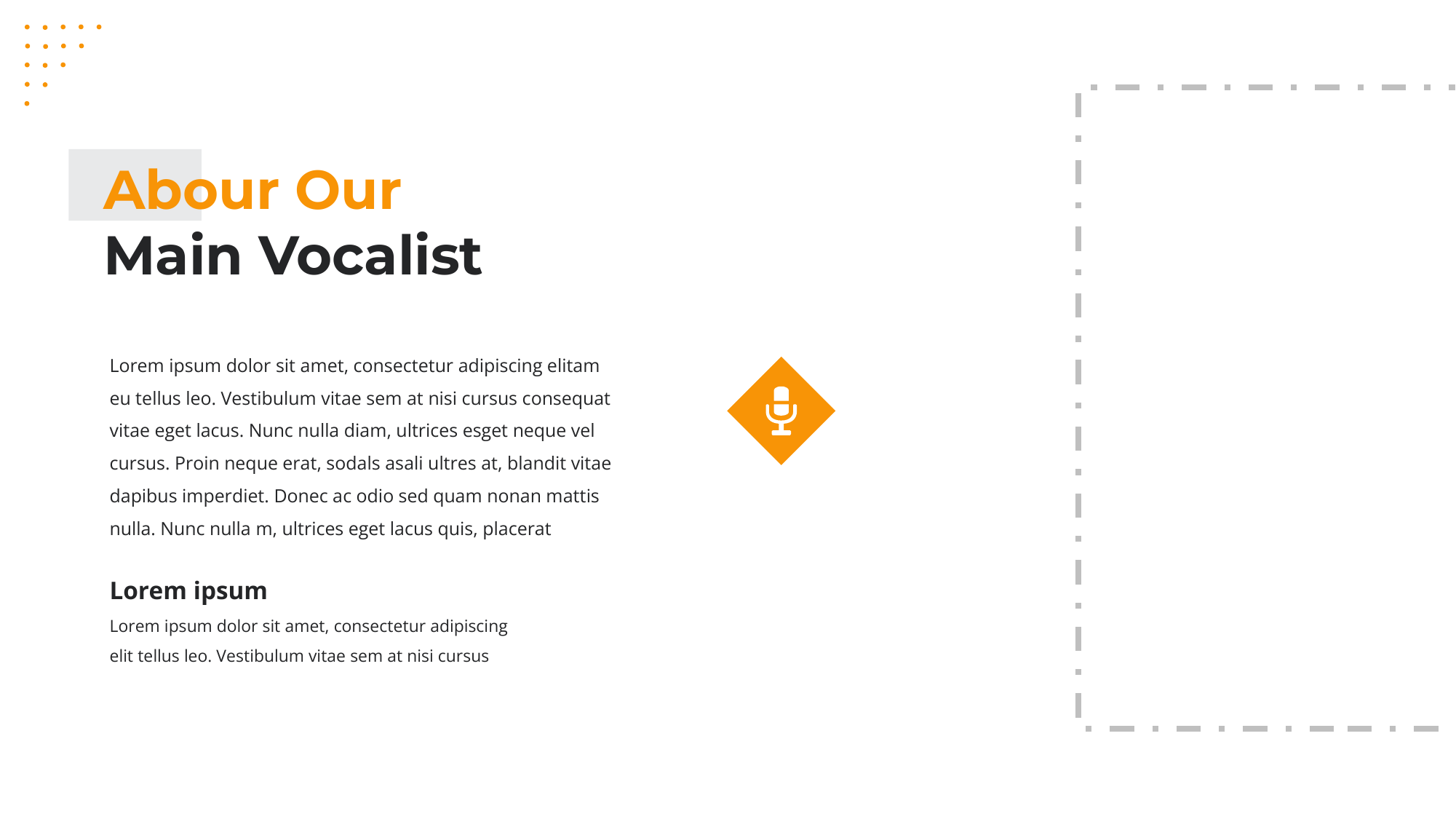

Abour Our
Main Vocalist

Lorem ipsum dolor sit amet, consectetur adipiscing elitam eu tellus leo. Vestibulum vitae sem at nisi cursus consequat vitae eget lacus. Nunc nulla diam, ultrices esget neque vel cursus. Proin neque erat, sodals asali ultres at, blandit vitae
dapibus imperdiet. Donec ac odio sed quam nonan mattis nulla. Nunc nulla m, ultrices eget lacus quis, placerat

Lorem ipsum
Lorem ipsum dolor sit amet, consectetur adipiscing elit tellus leo. Vestibulum vitae sem at nisi cursus